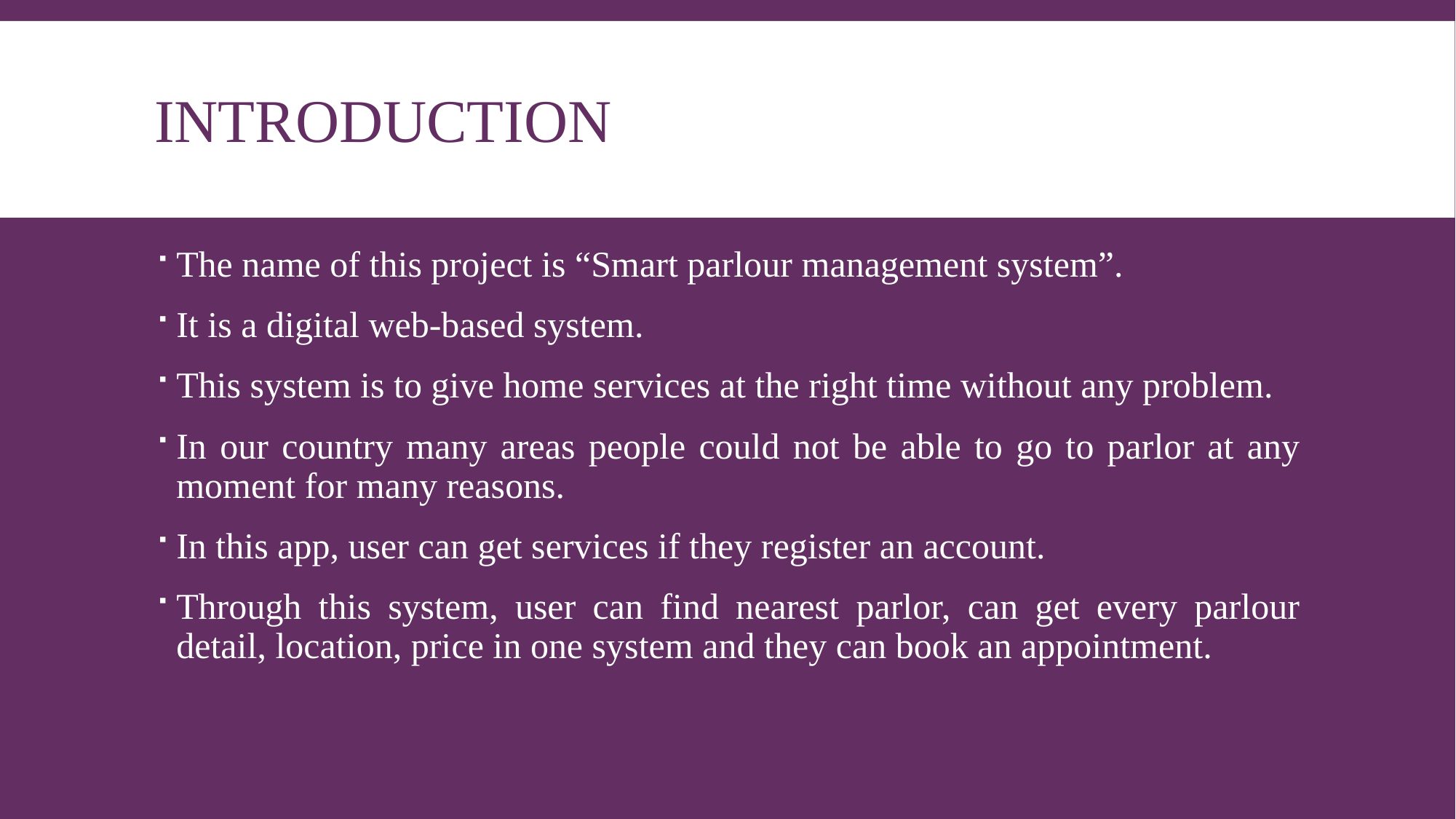

# INTRODUCTION
The name of this project is “Smart parlour management system”.
It is a digital web-based system.
This system is to give home services at the right time without any problem.
In our country many areas people could not be able to go to parlor at any moment for many reasons.
In this app, user can get services if they register an account.
Through this system, user can find nearest parlor, can get every parlour detail, location, price in one system and they can book an appointment.